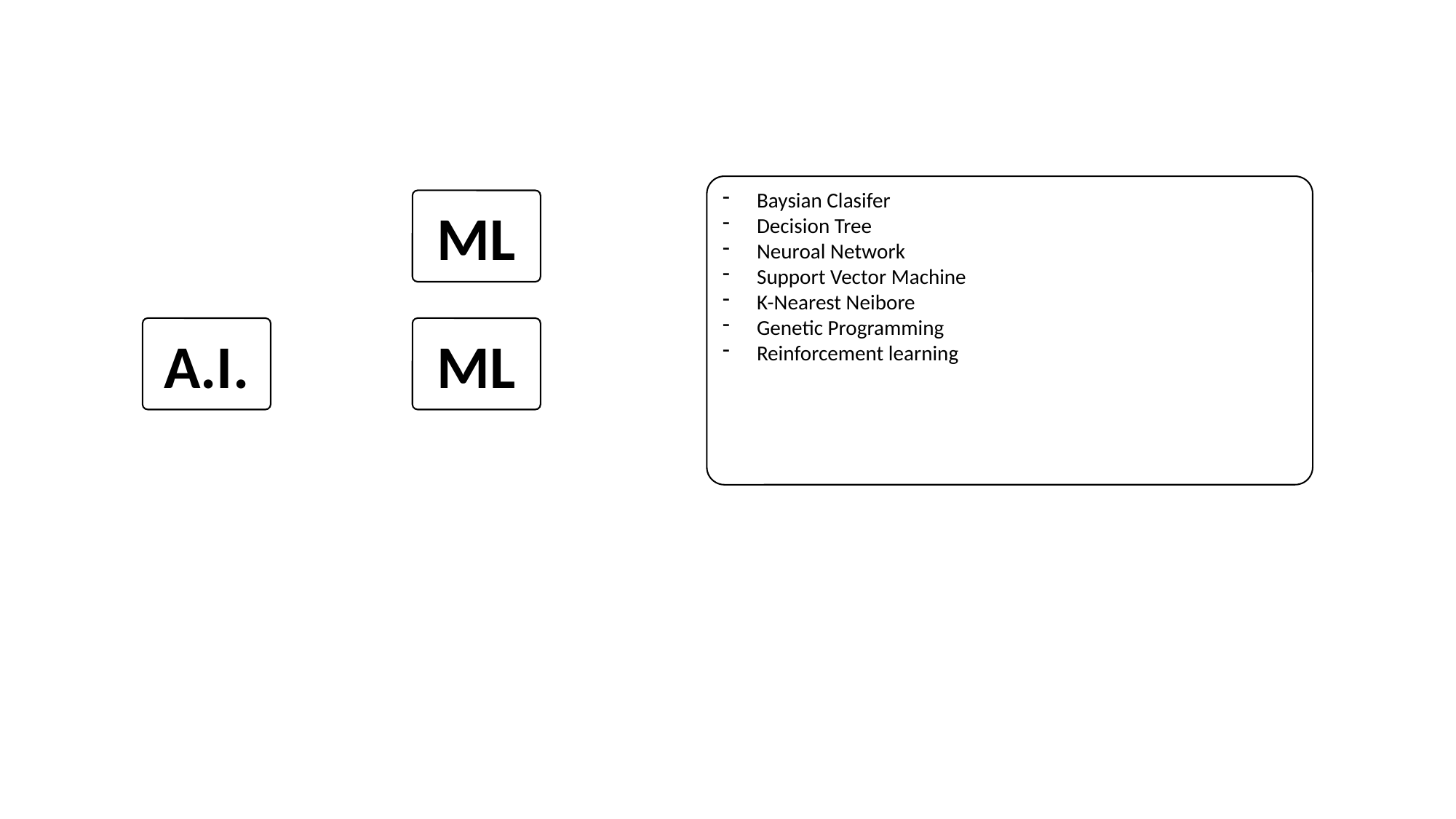

Baysian Clasifer
Decision Tree
Neuroal Network
Support Vector Machine
K-Nearest Neibore
Genetic Programming
Reinforcement learning

ML
A.I.
ML